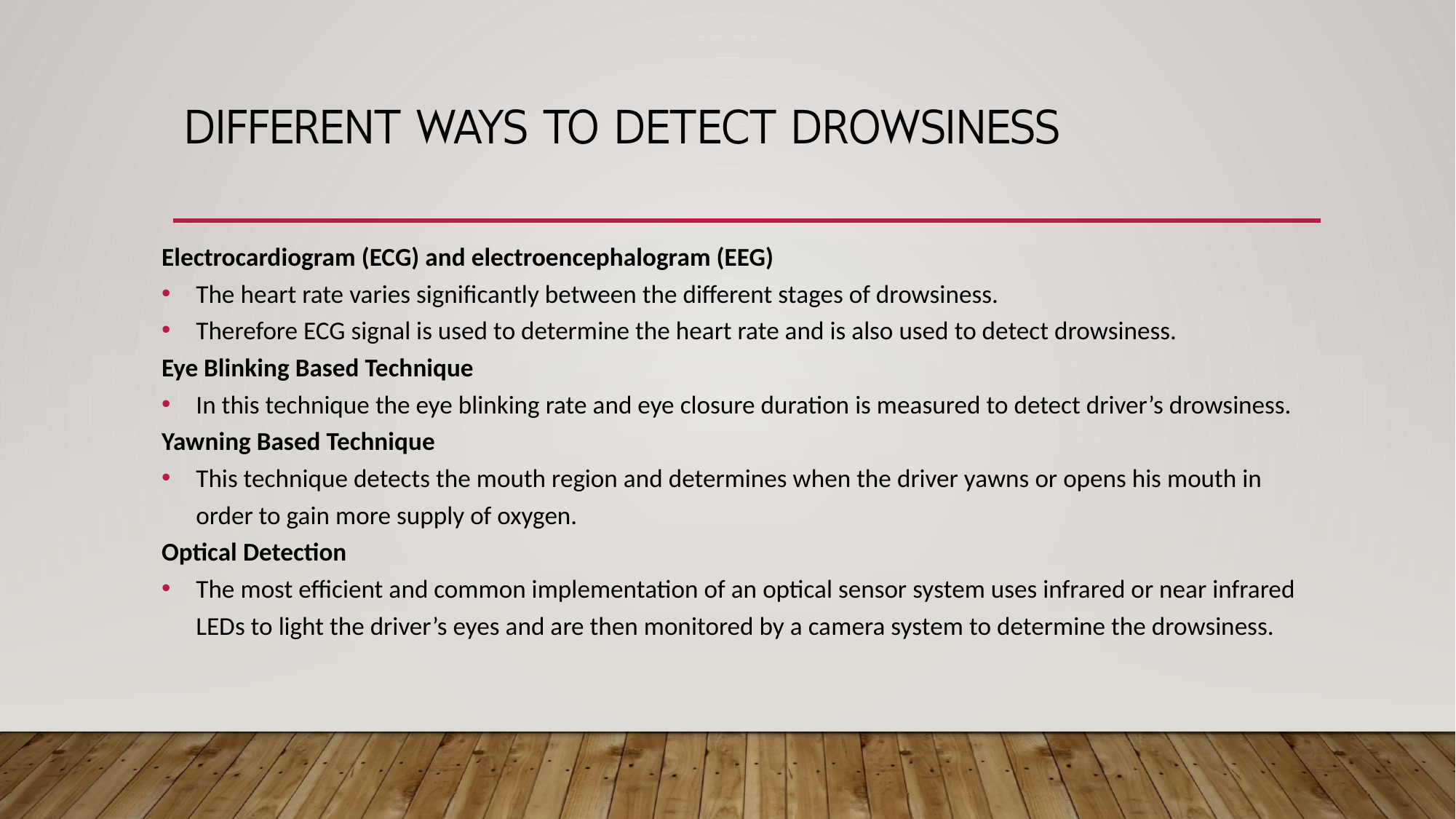

# DIFFERENT WAYS TO DETECT DROWSINESS

Electrocardiogram (ECG) and electroencephalogram (EEG)
The heart rate varies significantly between the different stages of drowsiness.
Therefore ECG signal is used to determine the heart rate and is also used to detect drowsiness.
Eye Blinking Based Technique
In this technique the eye blinking rate and eye closure duration is measured to detect driver’s drowsiness.
Yawning Based Technique
This technique detects the mouth region and determines when the driver yawns or opens his mouth in order to gain more supply of oxygen.
Optical Detection
The most efficient and common implementation of an optical sensor system uses infrared or near infrared LEDs to light the driver’s eyes and are then monitored by a camera system to determine the drowsiness.